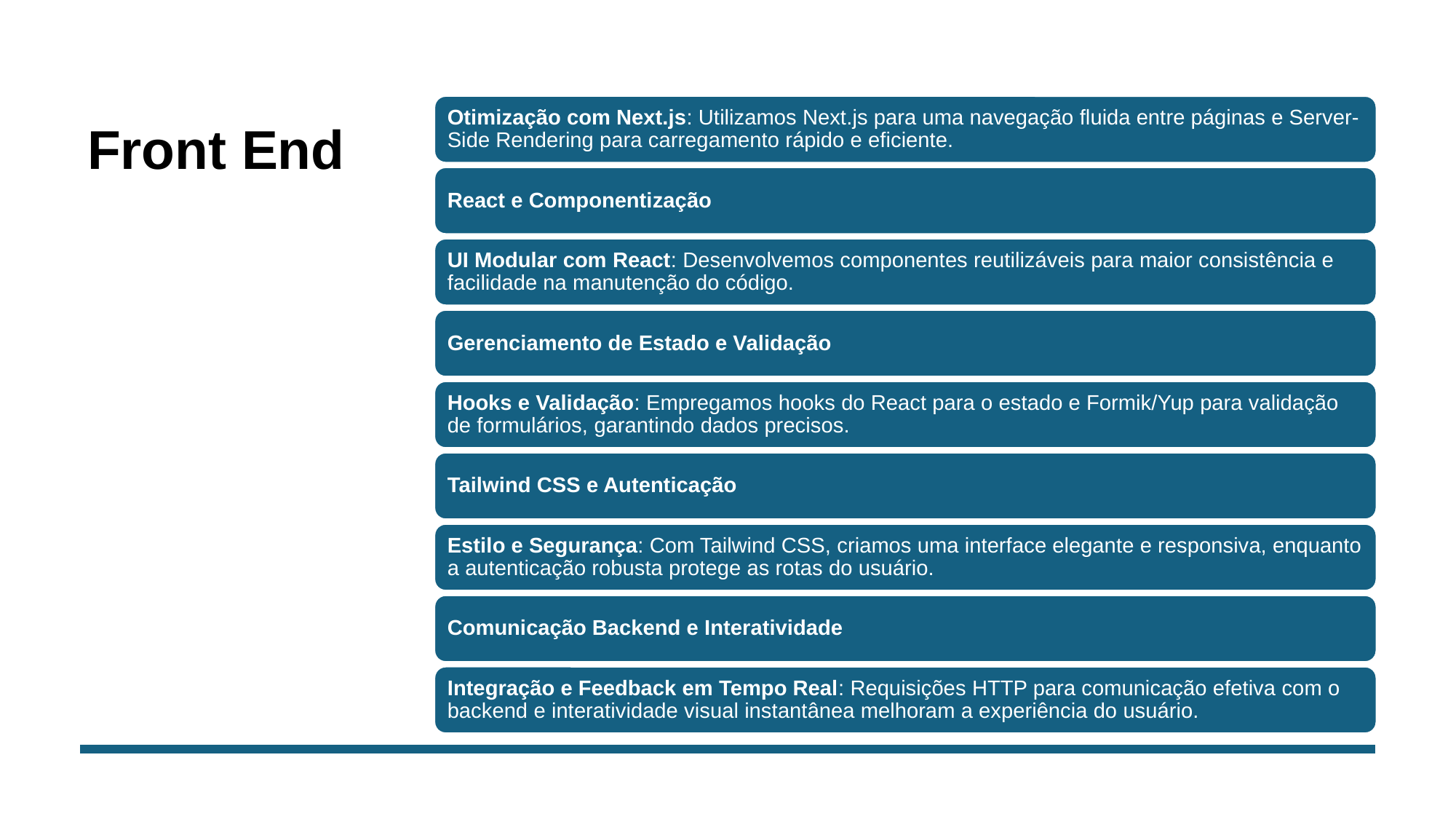

Otimização com Next.js: Utilizamos Next.js para uma navegação fluida entre páginas e Server-Side Rendering para carregamento rápido e eficiente.
React e Componentização
UI Modular com React: Desenvolvemos componentes reutilizáveis para maior consistência e facilidade na manutenção do código.
Gerenciamento de Estado e Validação
Hooks e Validação: Empregamos hooks do React para o estado e Formik/Yup para validação de formulários, garantindo dados precisos.
Tailwind CSS e Autenticação
Estilo e Segurança: Com Tailwind CSS, criamos uma interface elegante e responsiva, enquanto a autenticação robusta protege as rotas do usuário.
Comunicação Backend e Interatividade
Integração e Feedback em Tempo Real: Requisições HTTP para comunicação efetiva com o backend e interatividade visual instantânea melhoram a experiência do usuário.
# Front End